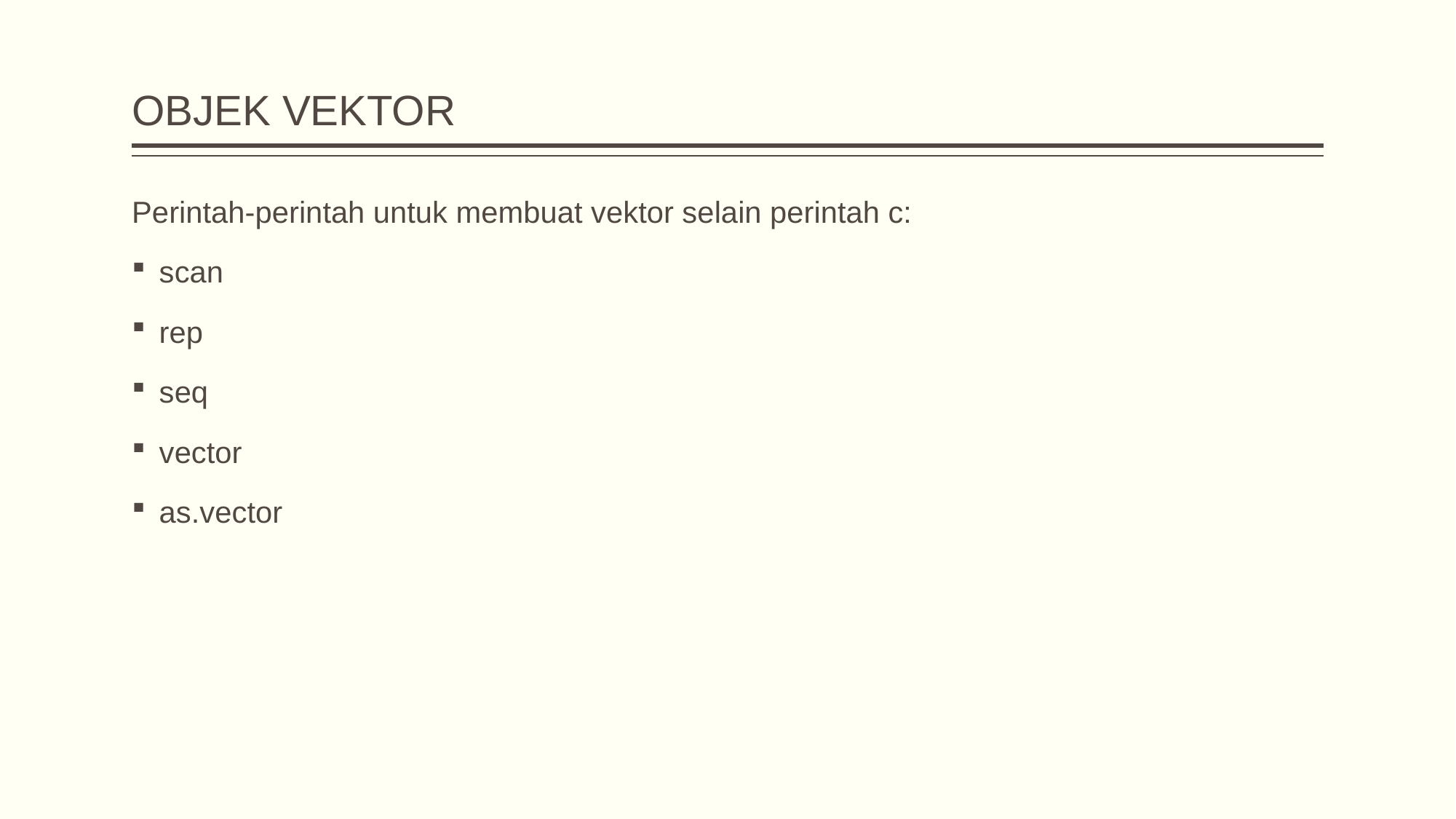

# OBJEK VEKTOR
Perintah-perintah untuk membuat vektor selain perintah c:
scan
rep
seq
vector
as.vector